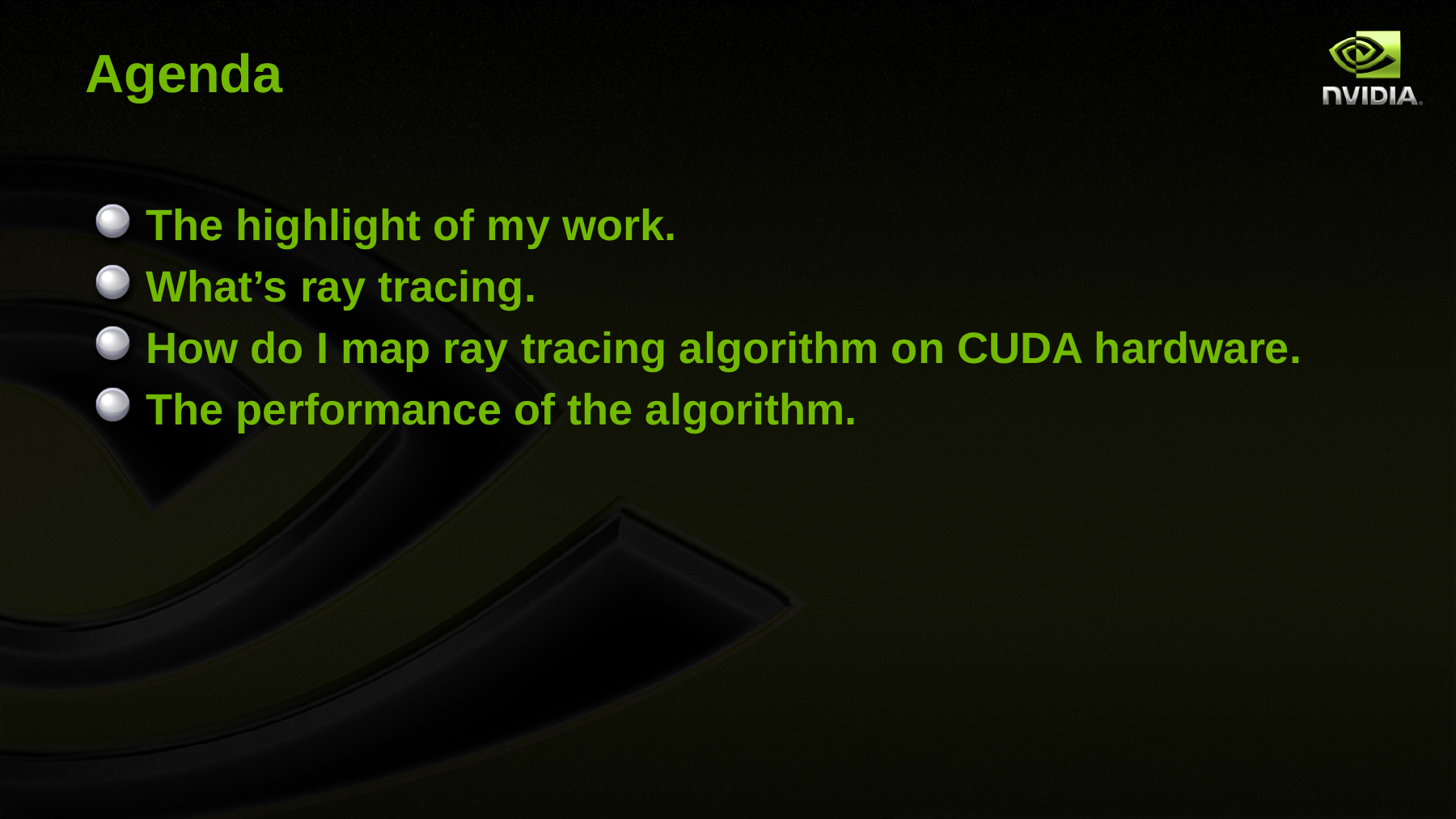

# Agenda
The highlight of my work.
What’s ray tracing.
How do I map ray tracing algorithm on CUDA hardware.
The performance of the algorithm.